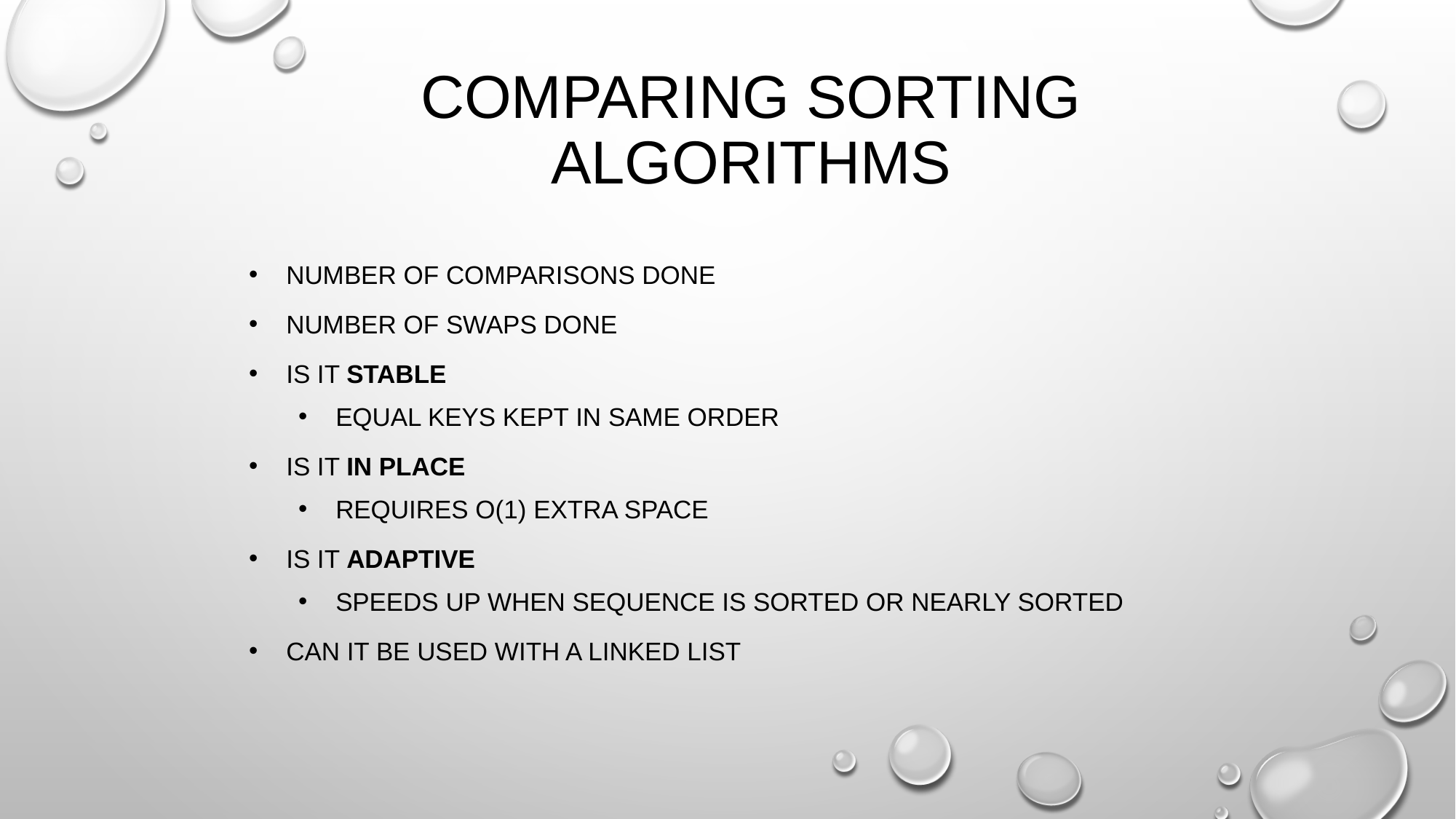

# comparing sorting algorithms
number of comparisons done
number of swaps done
is it stable
equal keys kept in same order
is it in place
requires O(1) extra space
is it adaptive
speeds up when sequence is sorted or nearly sorted
Can it be used with a linked list